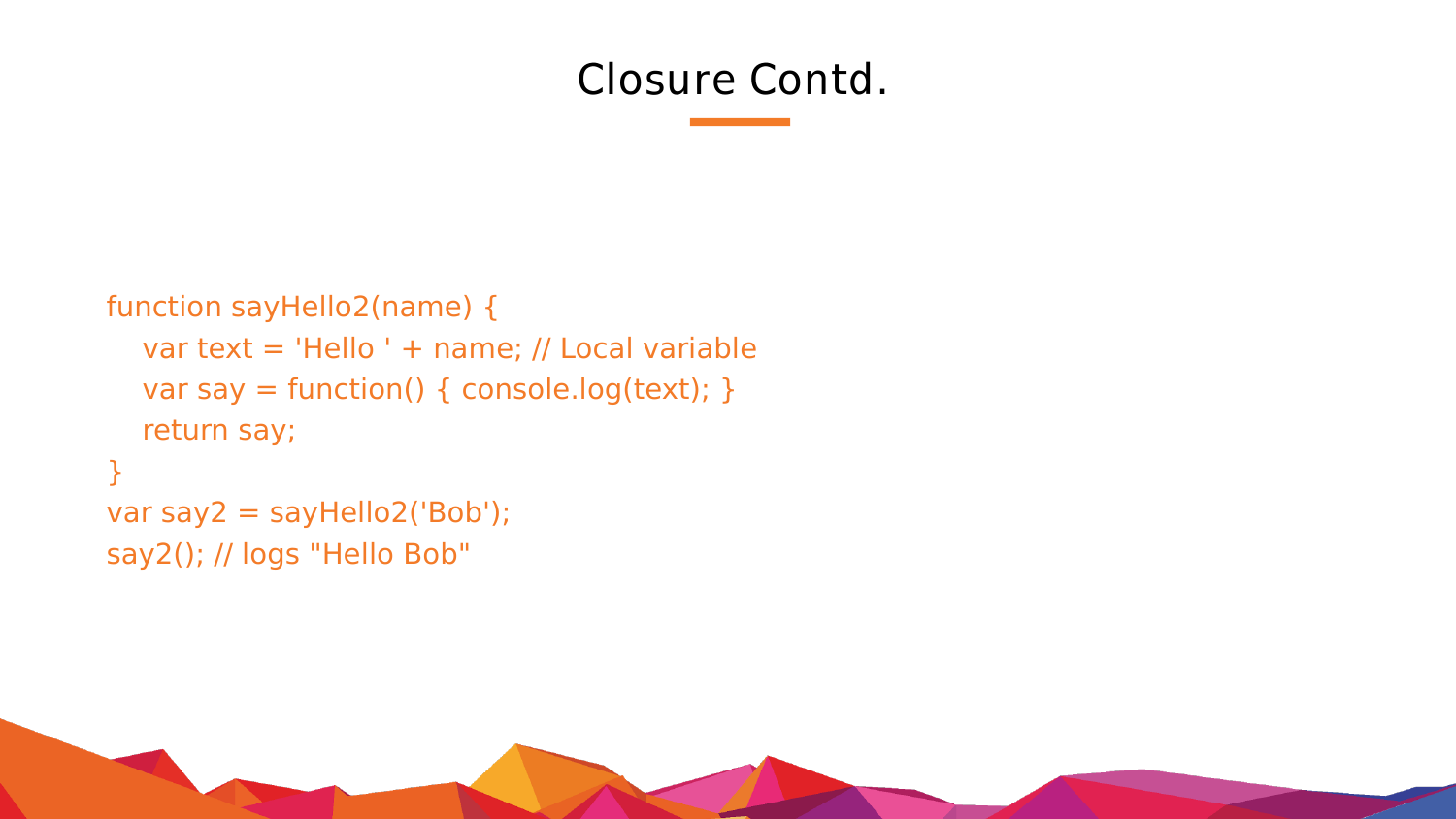

# Closure Contd.

function sayHello2(name) {
    var text = 'Hello ' + name; // Local variable
    var say = function() { console.log(text); }
    return say;
}
var say2 = sayHello2('Bob');
say2(); // logs "Hello Bob"